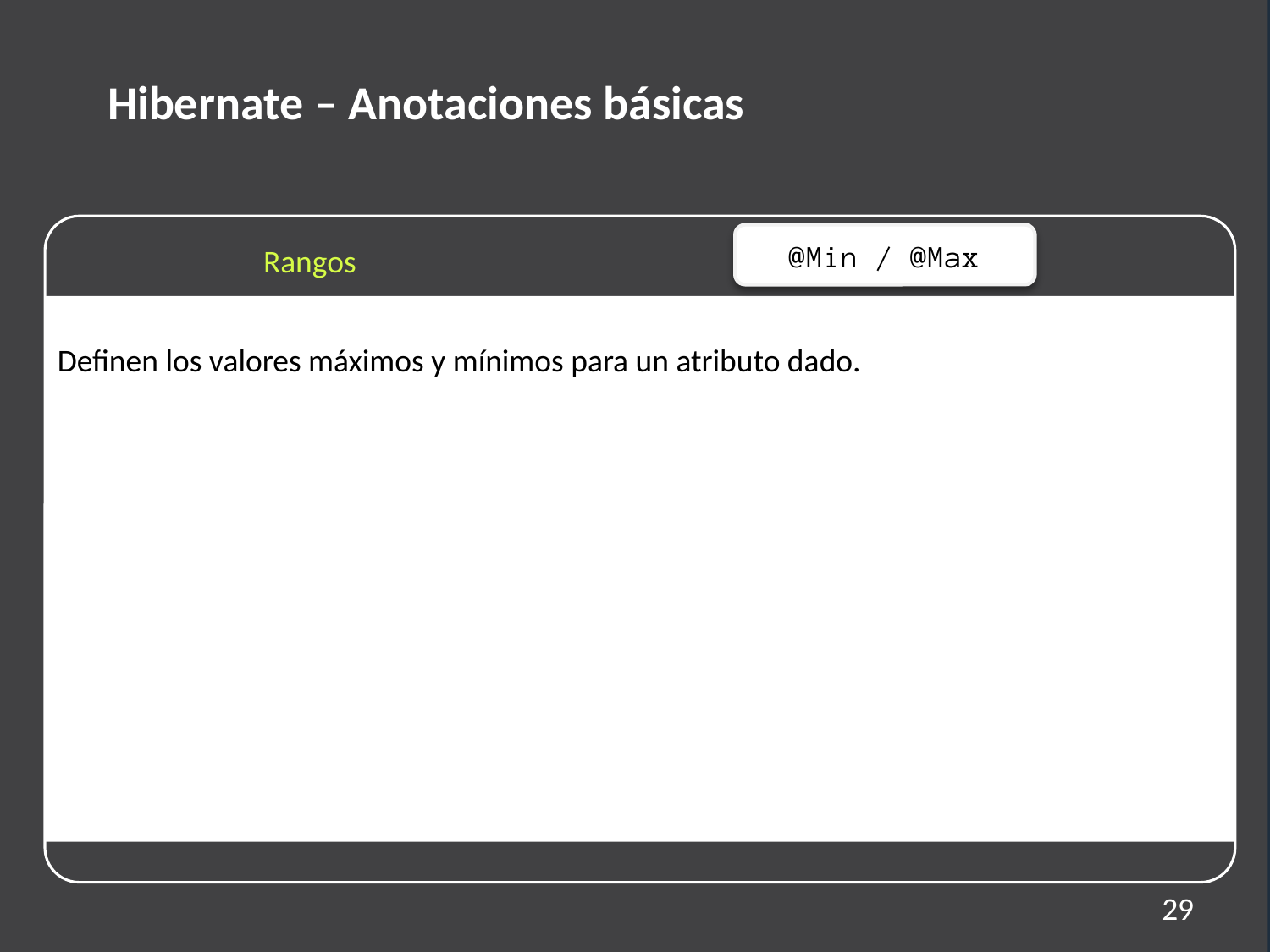

Hibernate – Anotaciones básicas

@Min / @Max
Rangos

Definen los valores máximos y mínimos para un atributo dado.

29